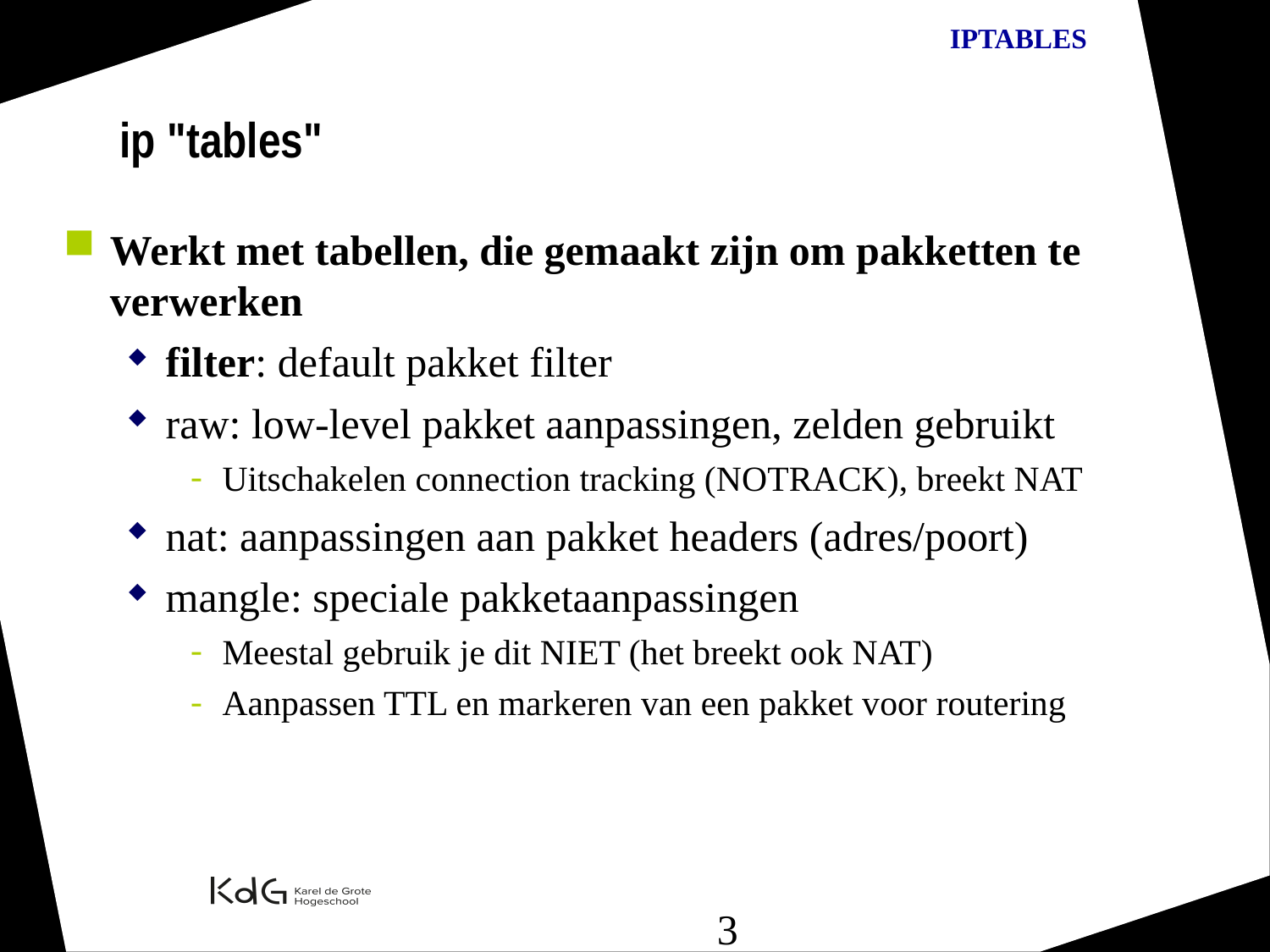

ip "tables"
Werkt met tabellen, die gemaakt zijn om pakketten te verwerken
filter: default pakket filter
raw: low-level pakket aanpassingen, zelden gebruikt
Uitschakelen connection tracking (NOTRACK), breekt NAT
nat: aanpassingen aan pakket headers (adres/poort)
mangle: speciale pakketaanpassingen
Meestal gebruik je dit NIET (het breekt ook NAT)
Aanpassen TTL en markeren van een pakket voor routering